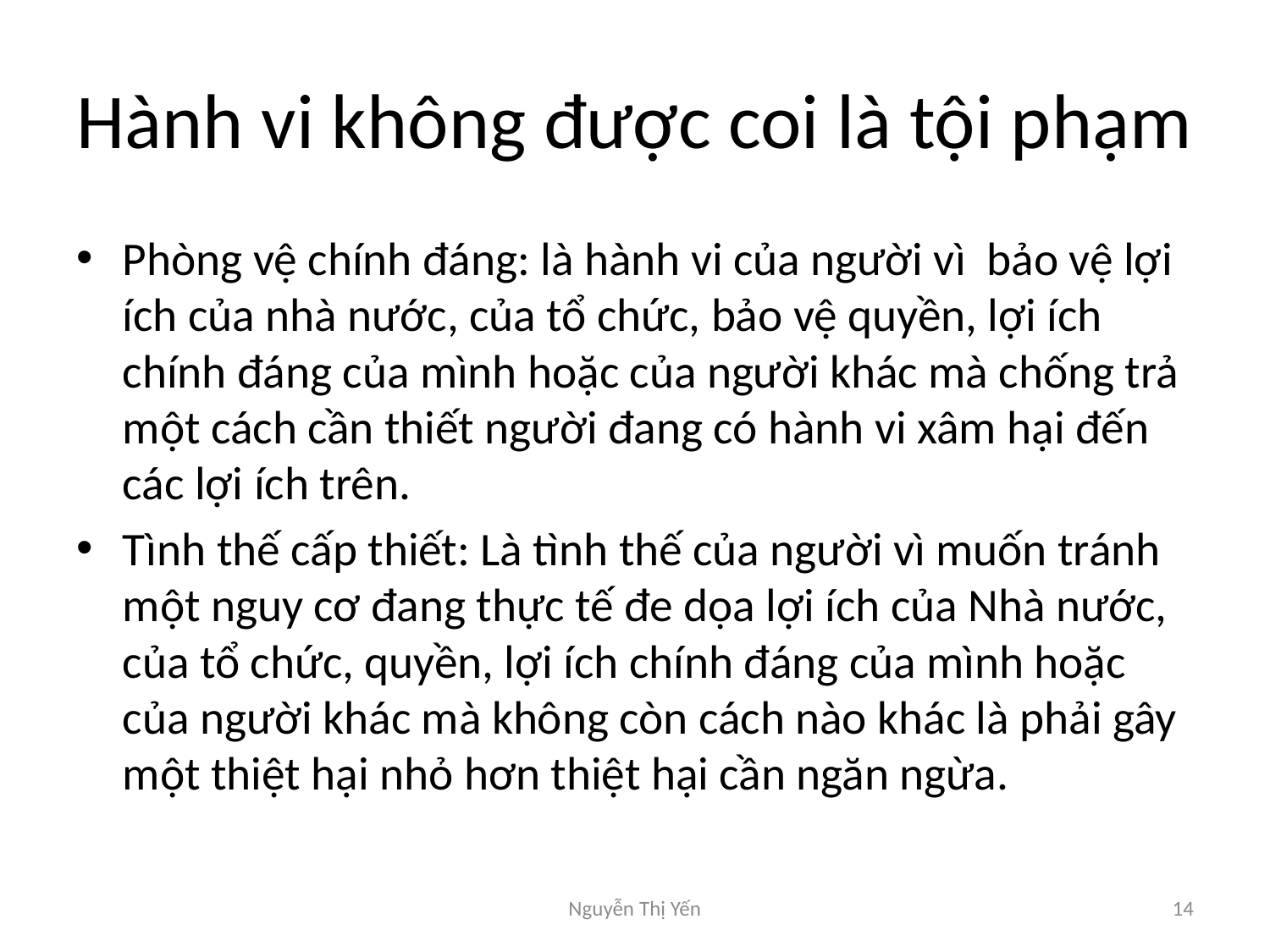

# Hành vi không được coi là tội phạm
Phòng vệ chính đáng: là hành vi của người vì  bảo vệ lợi ích của nhà nước, của tổ chức, bảo vệ quyền, lợi ích chính đáng của mình hoặc của người khác mà chống trả một cách cần thiết người đang có hành vi xâm hại đến các lợi ích trên.
Tình thế cấp thiết: Là tình thế của người vì muốn tránh một nguy cơ đang thực tế đe dọa lợi ích của Nhà nước, của tổ chức, quyền, lợi ích chính đáng của mình hoặc của người khác mà không còn cách nào khác là phải gây một thiệt hại nhỏ hơn thiệt hại cần ngăn ngừa.
Nguyễn Thị Yến
14